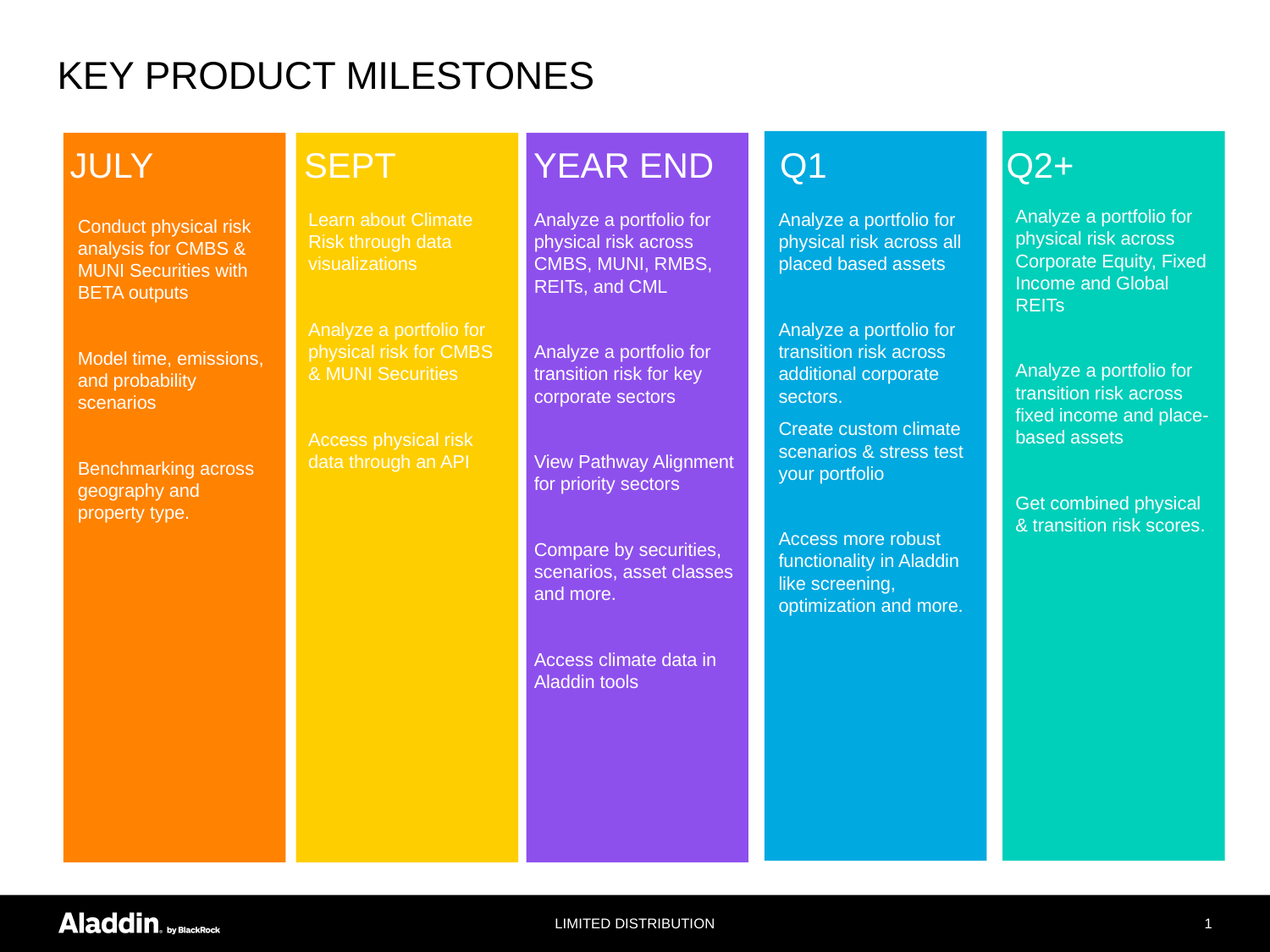

# KEY PRODUCT MILESTONES

JULY
SEPT
YEAR END
Q1
Q2+
Analyze a portfolio for physical risk across Corporate Equity, Fixed Income and Global REITs

Analyze a portfolio for transition risk across fixed income and place-based assets

Get combined physical & transition risk scores.

Learn about Climate Risk through data visualizations

Analyze a portfolio for  physical risk for CMBS & MUNI Securities

Access physical risk data through an API
Analyze a portfolio for physical risk across CMBS, MUNI, RMBS, REITs, and CML

Analyze a portfolio for transition risk for key corporate sectors

View Pathway Alignment for priority sectors

Compare by securities, scenarios, asset classes and more.

Access climate data in Aladdin tools

Analyze a portfolio for physical risk across all placed based assets

Analyze a portfolio for transition risk across additional corporate sectors.
Create custom climate scenarios & stress test your portfolio

Access more robust functionality in Aladdin like screening, optimization and more.

Conduct physical risk analysis for CMBS & MUNI Securities with BETA outputs

Model time, emissions, and probability scenarios

Benchmarking across geography and property type.
Limited Distribution
1